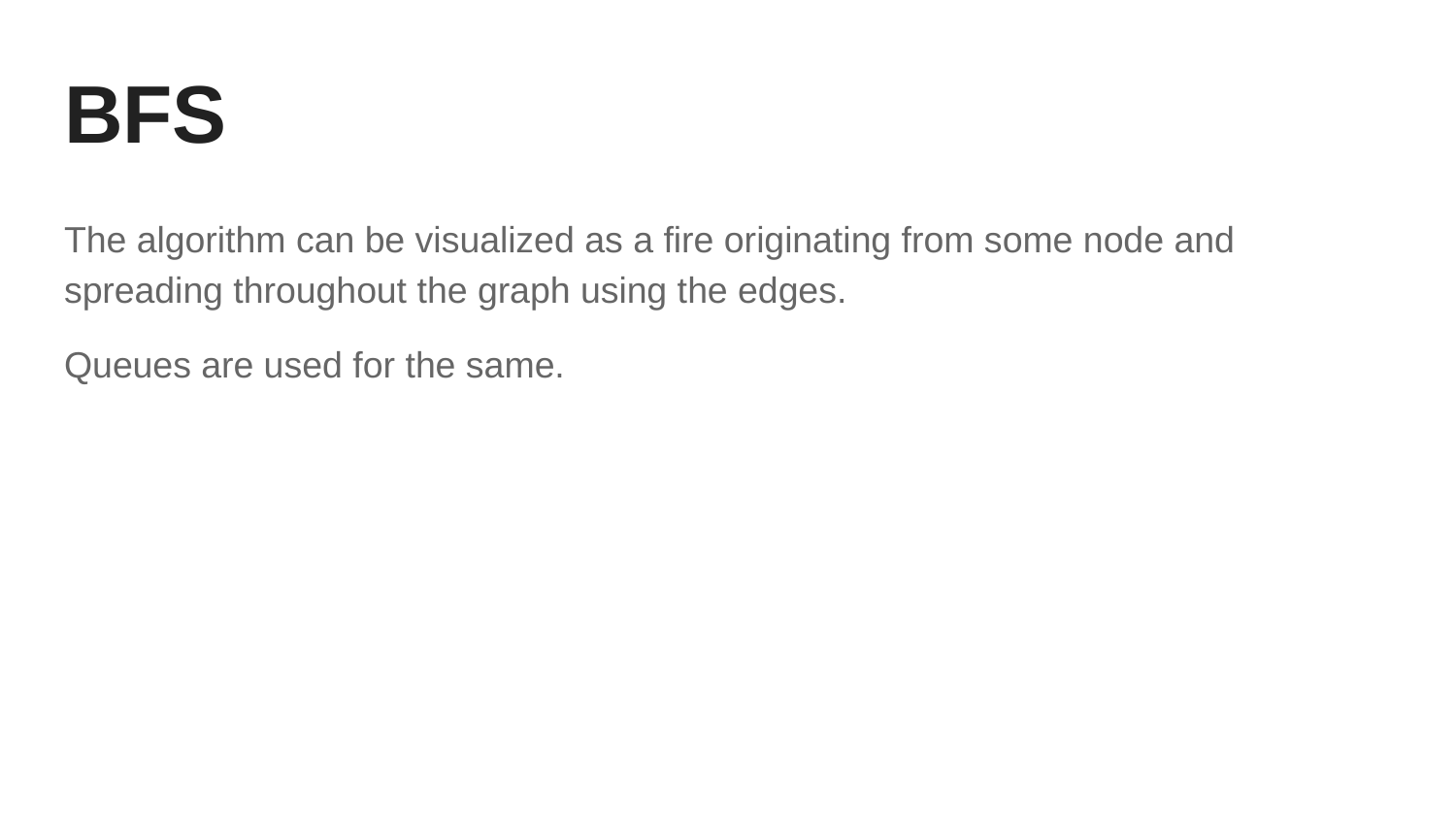

# BFS
The algorithm can be visualized as a fire originating from some node and spreading throughout the graph using the edges.
Queues are used for the same.